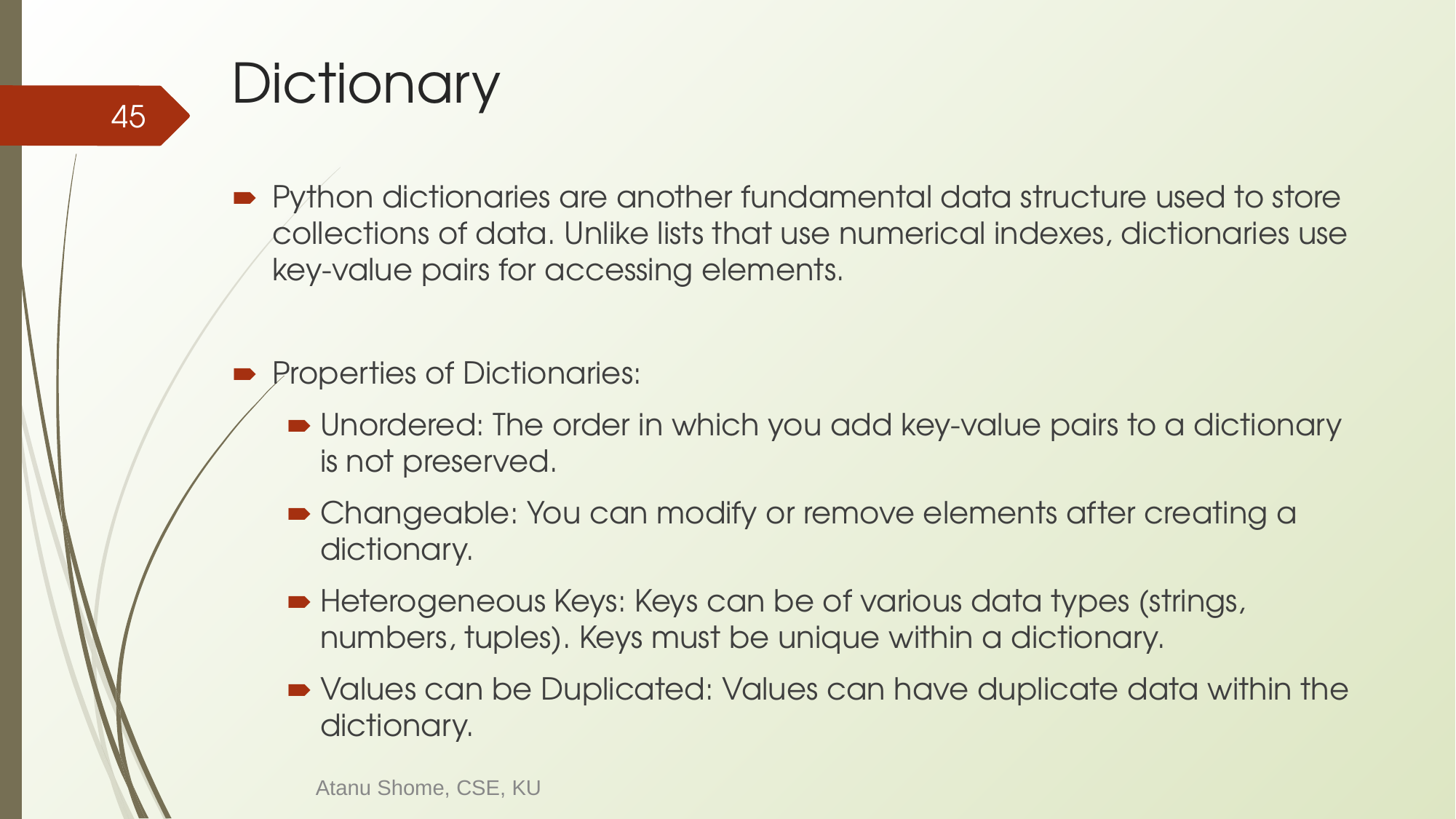

# Dictionary
45
Python dictionaries are another fundamental data structure used to store collections of data. Unlike lists that use numerical indexes, dictionaries use key-value pairs for accessing elements.

Properties of Dictionaries:
Unordered: The order in which you add key-value pairs to a dictionary is not preserved.
Changeable: You can modify or remove elements after creating a dictionary.
Heterogeneous Keys: Keys can be of various data types (strings, numbers, tuples). Keys must be unique within a dictionary.
Values can be Duplicated: Values can have duplicate data within the dictionary.
Atanu Shome, CSE, KU